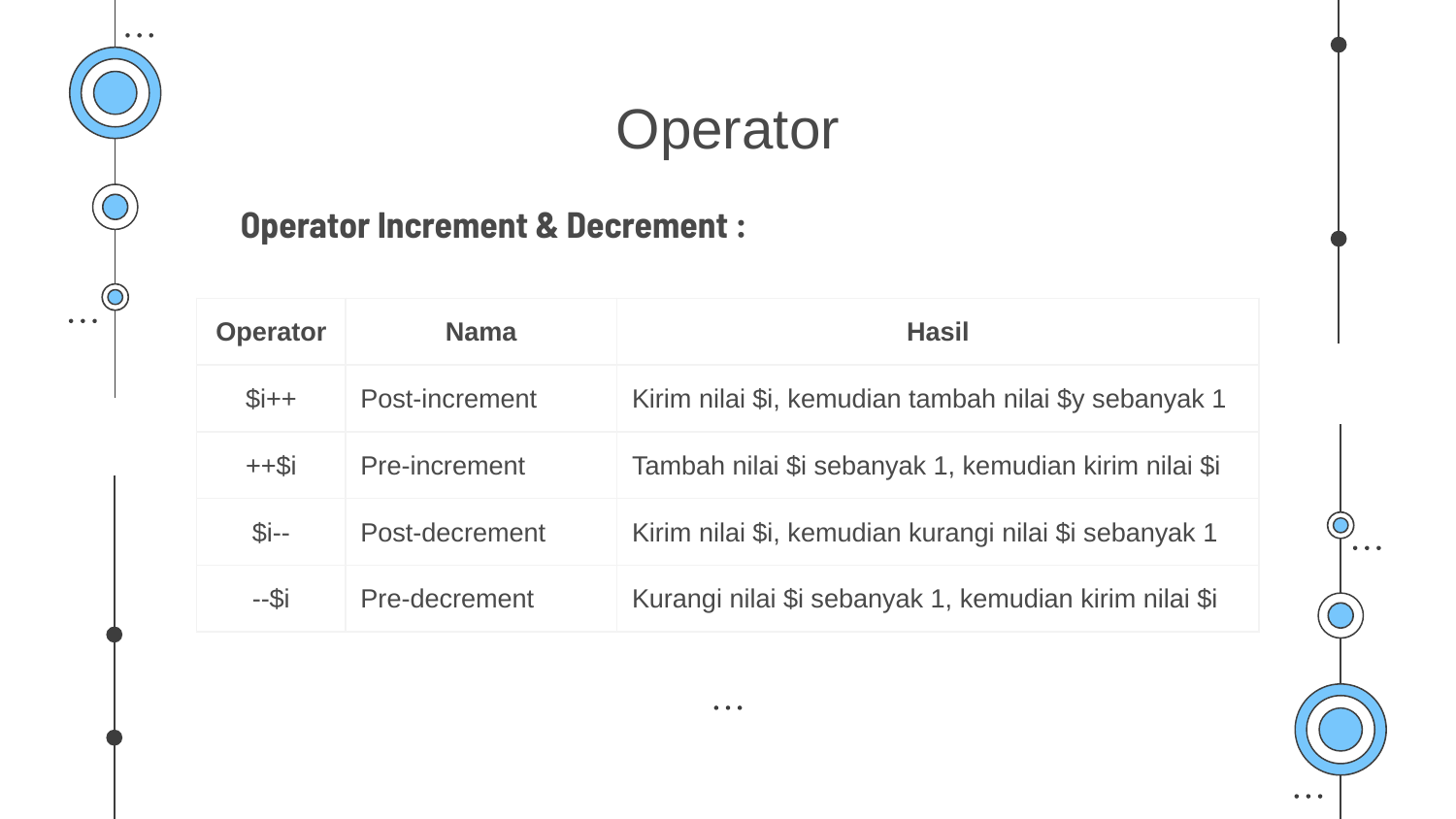

# Operator
Operator Increment & Decrement :
| Operator | Nama | Hasil |
| --- | --- | --- |
| $i++ | Post-increment | Kirim nilai $i, kemudian tambah nilai $y sebanyak 1 |
| ++$i | Pre-increment | Tambah nilai $i sebanyak 1, kemudian kirim nilai $i |
| $i-- | Post-decrement | Kirim nilai $i, kemudian kurangi nilai $i sebanyak 1 |
| --$i | Pre-decrement | Kurangi nilai $i sebanyak 1, kemudian kirim nilai $i |